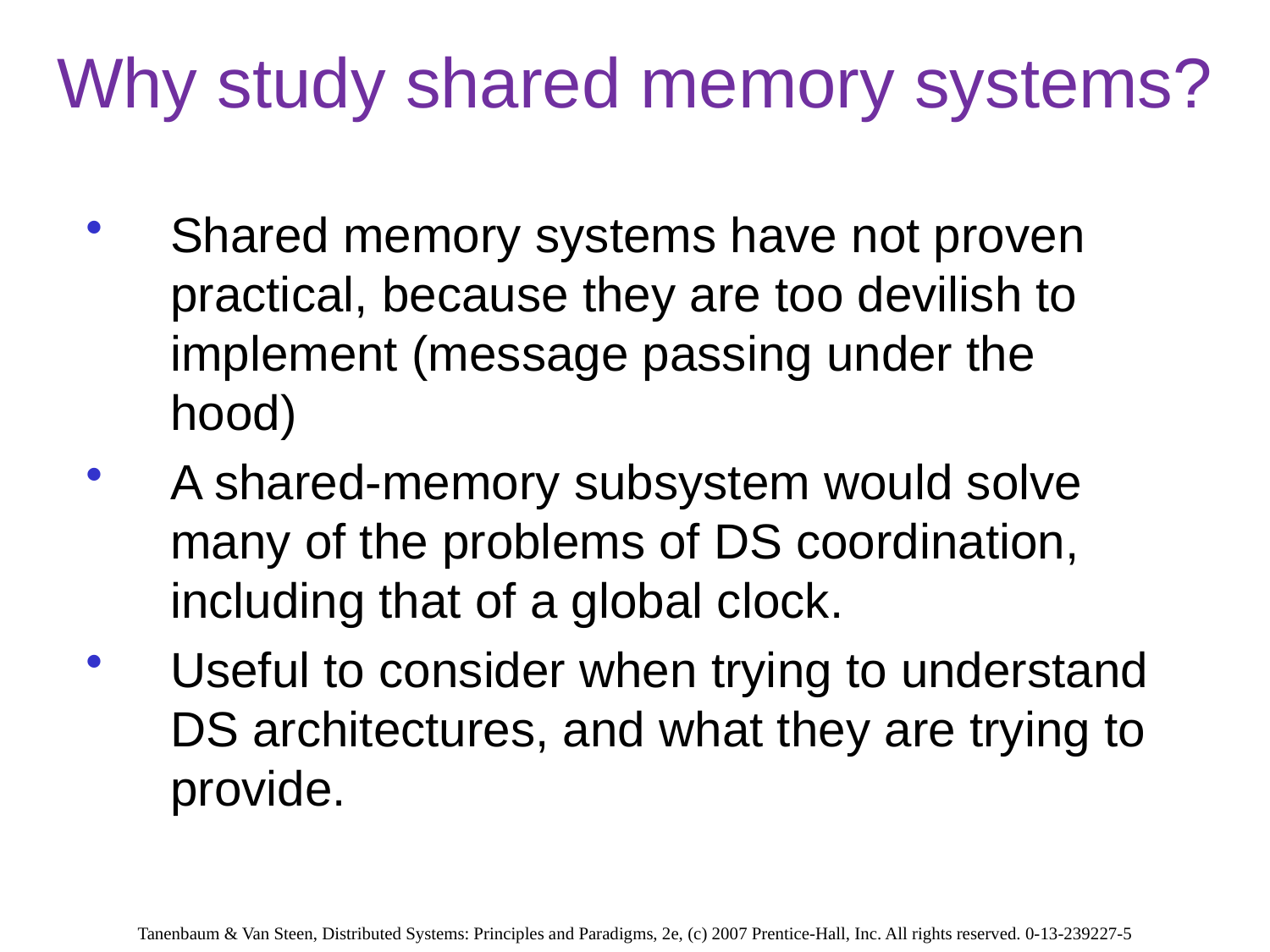

# Why study shared memory systems?
Shared memory systems have not proven practical, because they are too devilish to implement (message passing under the hood)
A shared-memory subsystem would solve many of the problems of DS coordination, including that of a global clock.
Useful to consider when trying to understand DS architectures, and what they are trying to provide.
Tanenbaum & Van Steen, Distributed Systems: Principles and Paradigms, 2e, (c) 2007 Prentice-Hall, Inc. All rights reserved. 0-13-239227-5